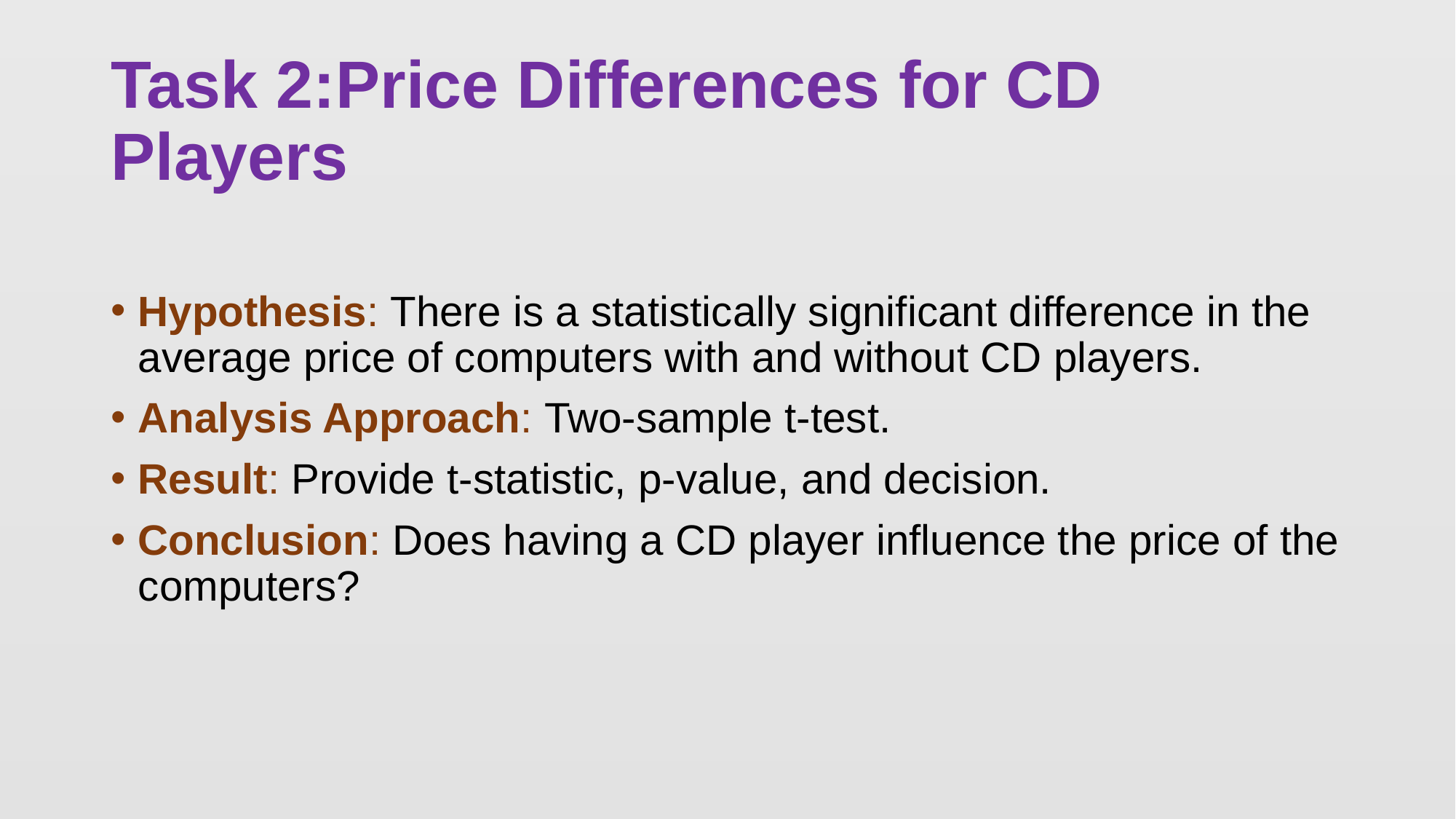

# Task 2:Price Differences for CD Players

Hypothesis: There is a statistically significant difference in the average price of computers with and without CD players.
Analysis Approach: Two-sample t-test.
Result: Provide t-statistic, p-value, and decision.
Conclusion: Does having a CD player influence the price of the computers?